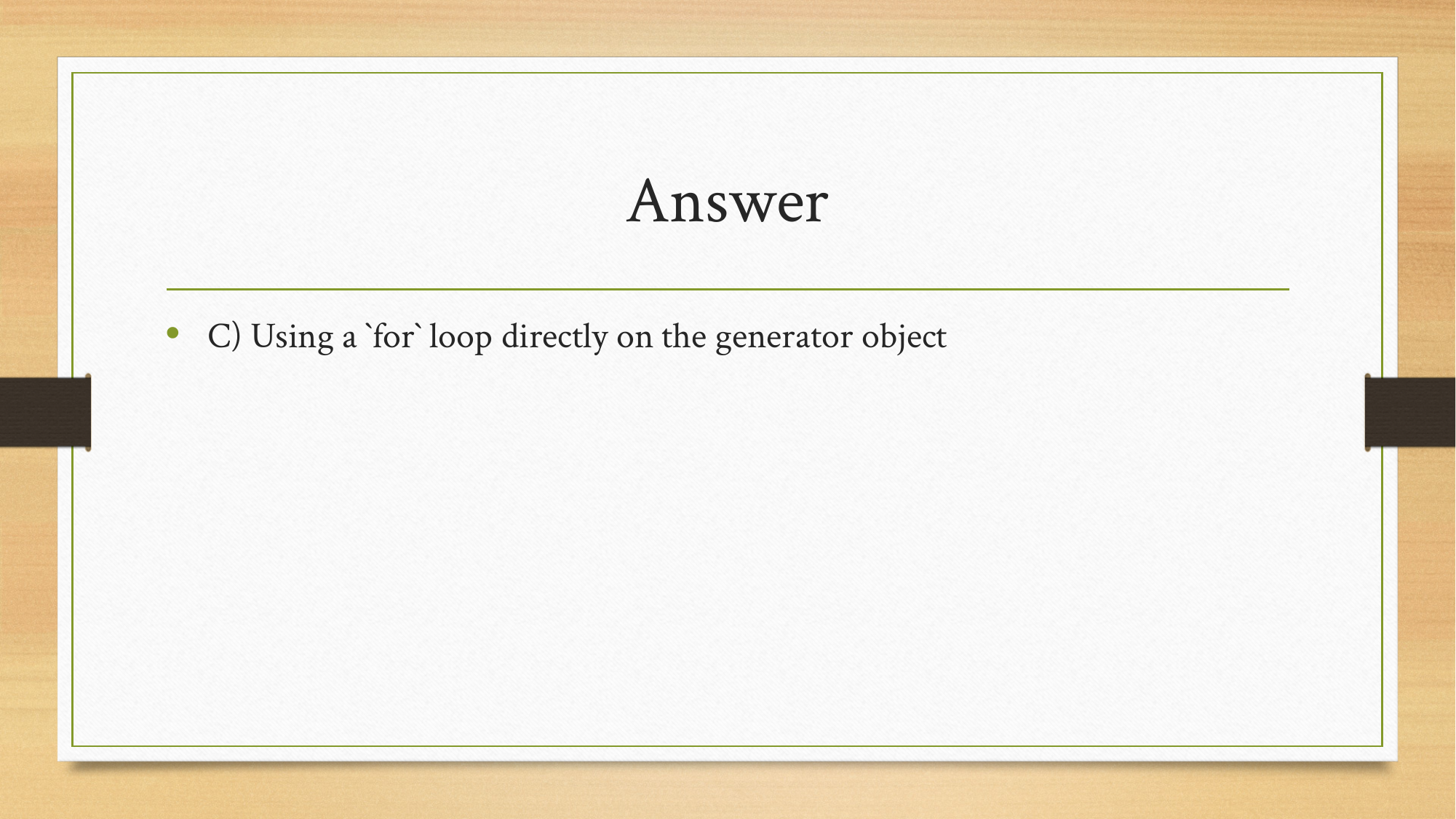

# Answer
 C) Using a `for` loop directly on the generator object